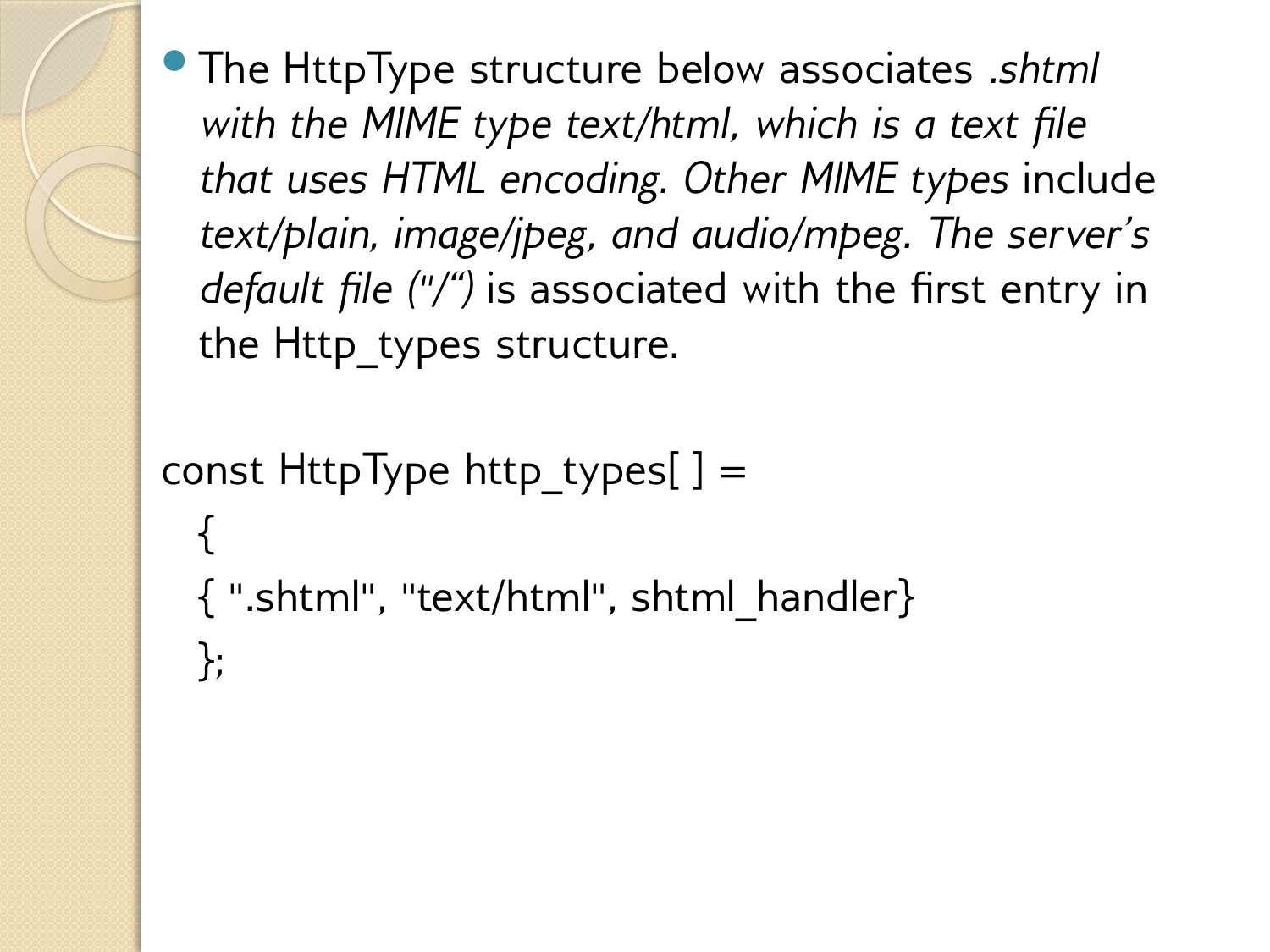

The HttpType structure below associates .shtml with the MIME type text/html, which is a text file that uses HTML encoding. Other MIME types include text/plain, image/jpeg, and audio/mpeg. The server’s default file ("/“) is associated with the first entry in the Http_types structure.

const HttpType http_types[ ] =
	{
	{ ".shtml", "text/html", shtml_handler}
	};